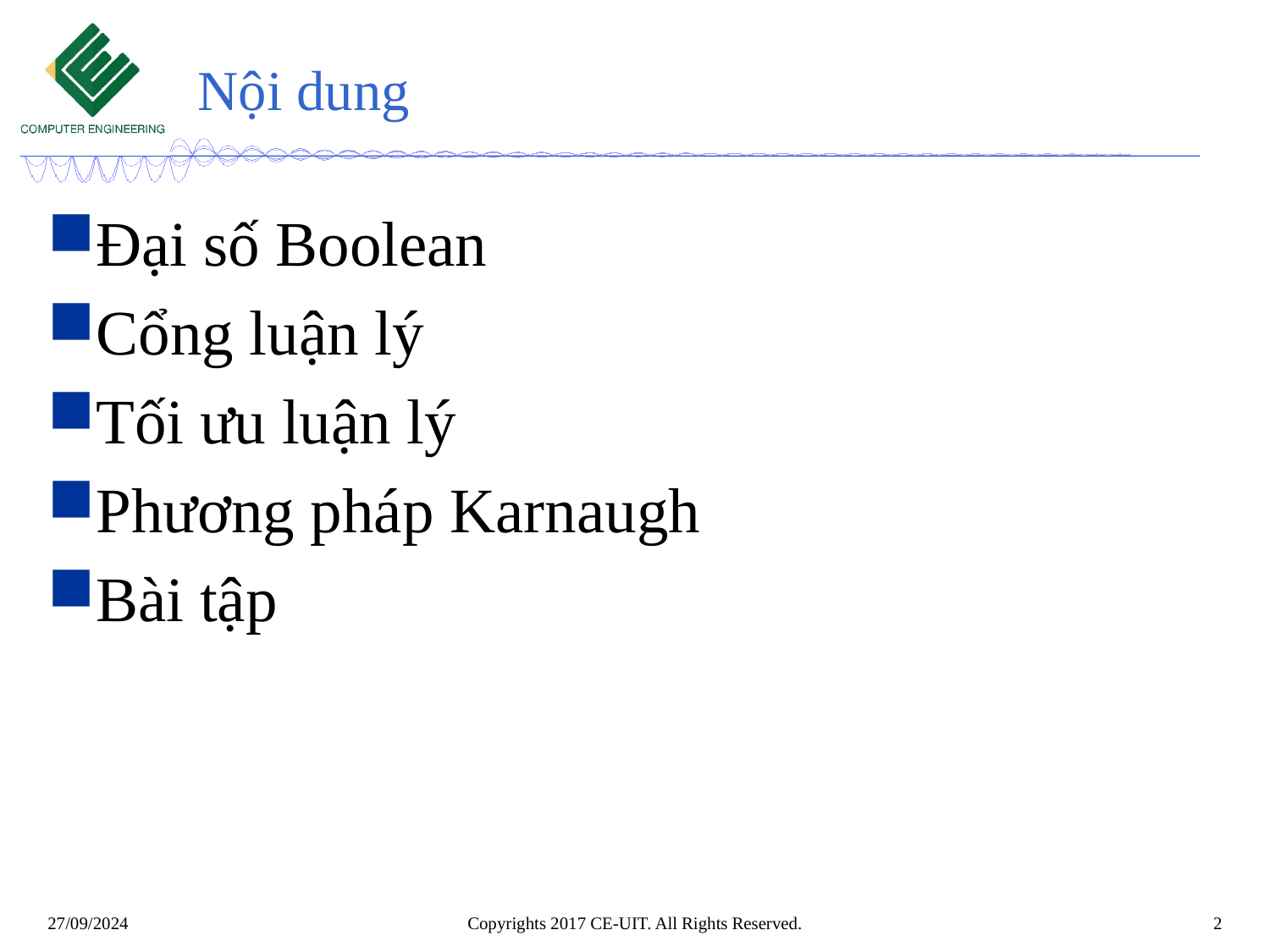

# Nội dung
Đại số Boolean
Cổng luận lý
Tối ưu luận lý
Phương pháp Karnaugh
Bài tập
Copyrights 2017 CE-UIT. All Rights Reserved.
2
27/09/2024